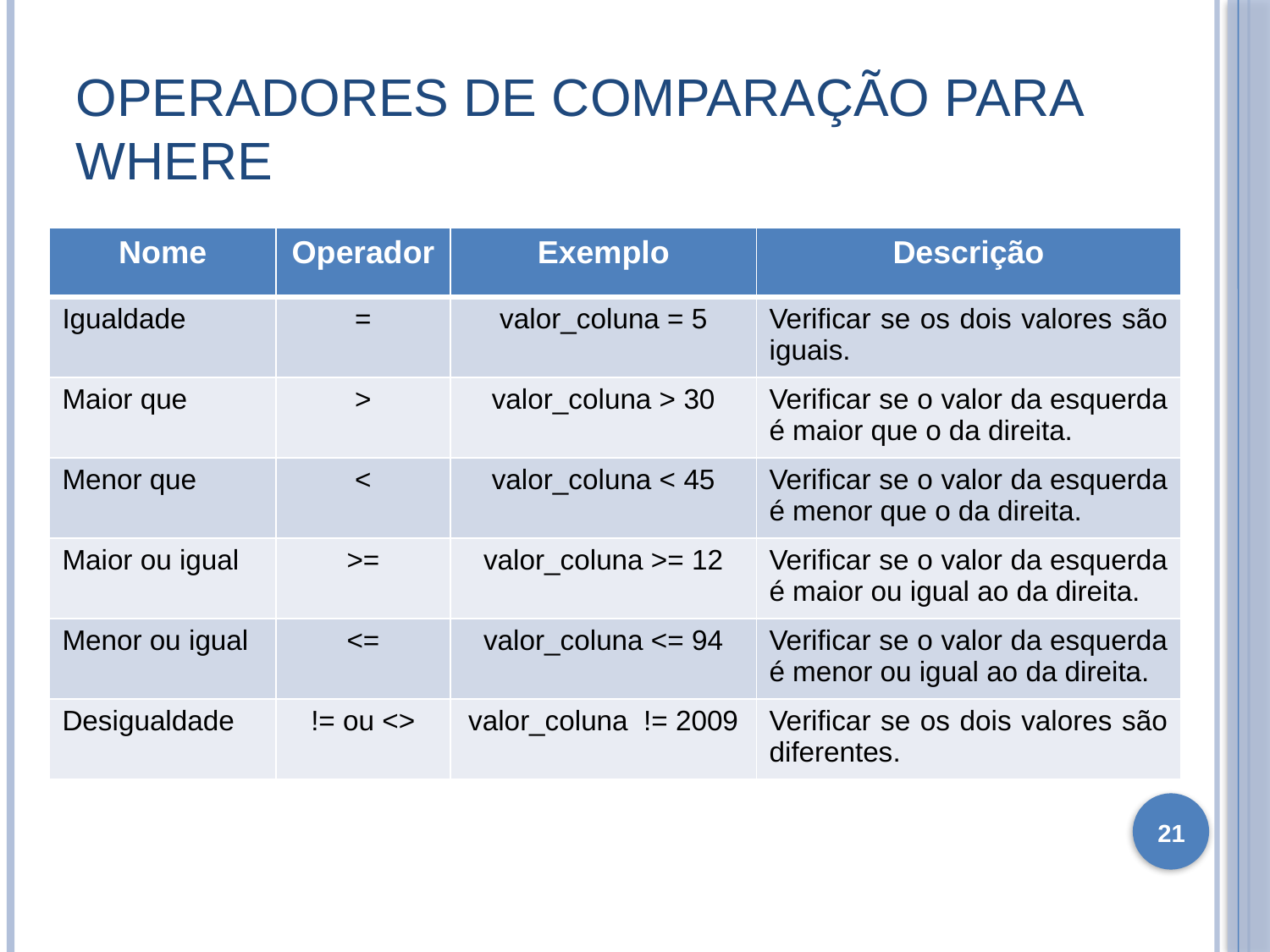

# Operadores de comparação para where

| Nome | Operador | Exemplo | Descrição |
| --- | --- | --- | --- |
| Igualdade | = | valor\_coluna = 5 | Verificar se os dois valores são iguais. |
| Maior que | > | valor\_coluna > 30 | Verificar se o valor da esquerda é maior que o da direita. |
| Menor que | < | valor\_coluna < 45 | Verificar se o valor da esquerda é menor que o da direita. |
| Maior ou igual | >= | valor\_coluna >= 12 | Verificar se o valor da esquerda é maior ou igual ao da direita. |
| Menor ou igual | <= | valor\_coluna <= 94 | Verificar se o valor da esquerda é menor ou igual ao da direita. |
| Desigualdade | != ou <> | valor\_coluna != 2009 | Verificar se os dois valores são diferentes. |
21